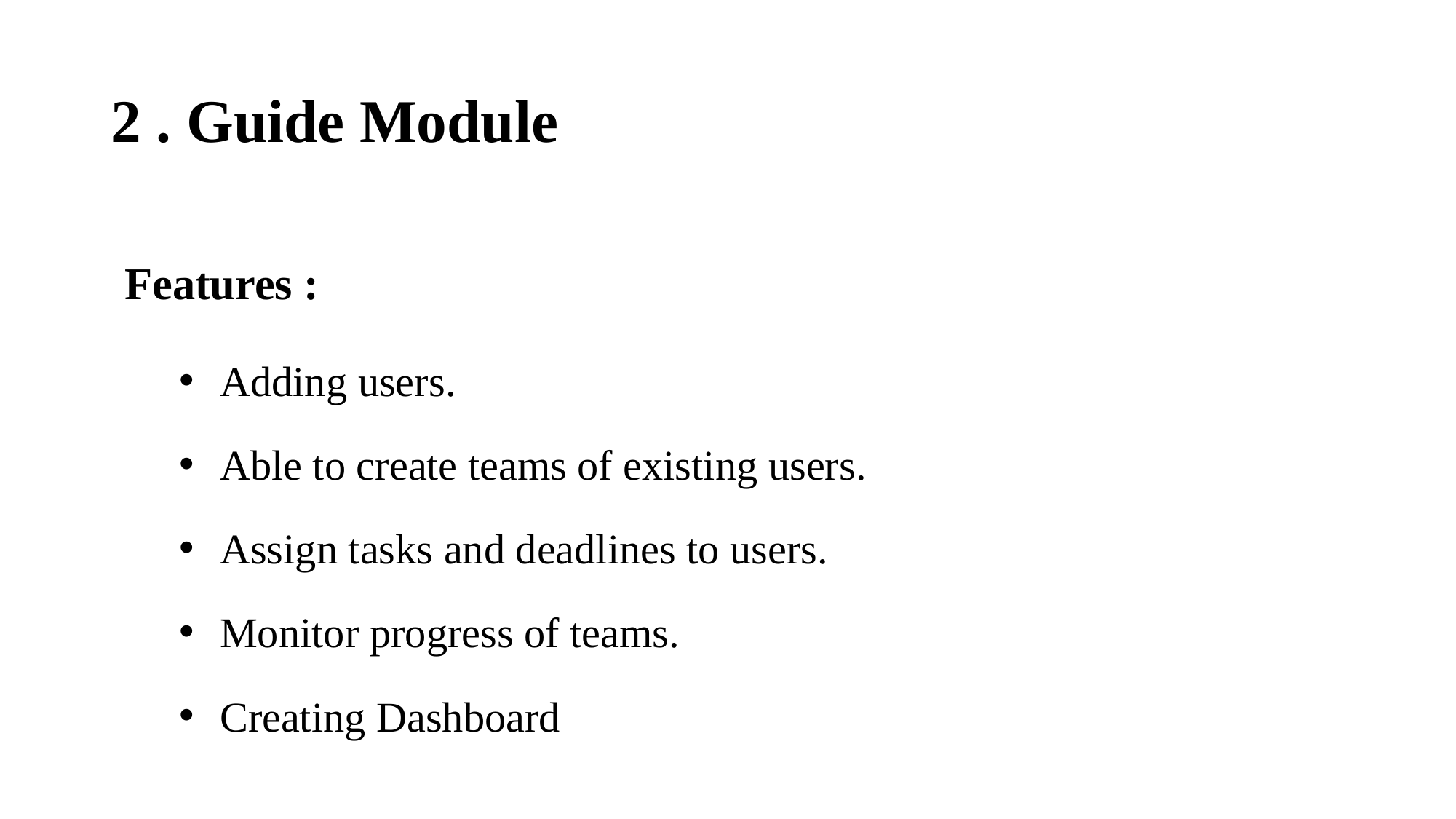

# 2 . Guide Module

Features :
Adding users.
Able to create teams of existing users.
Assign tasks and deadlines to users.
Monitor progress of teams.
Creating Dashboard